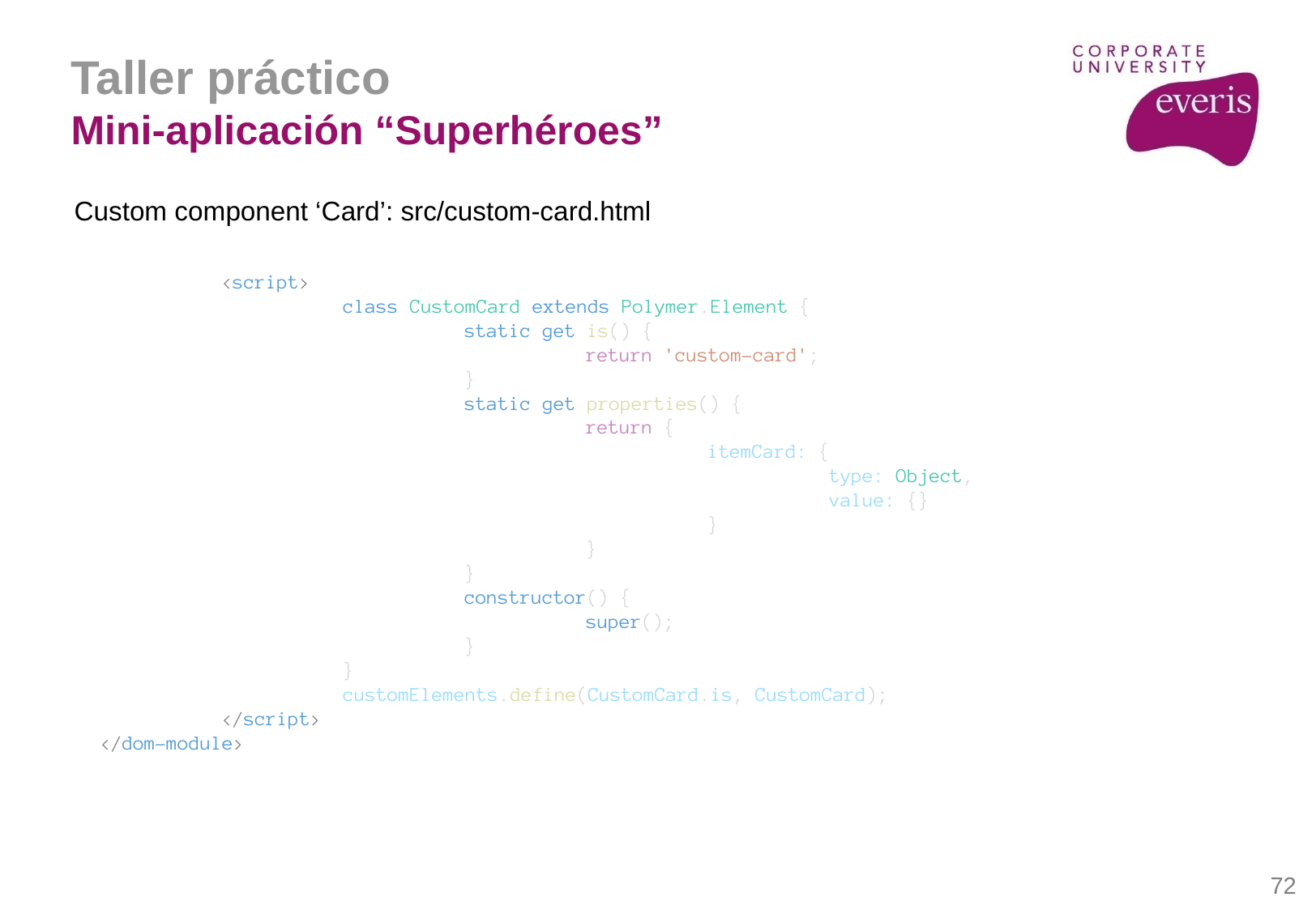

Taller práctico
Mini-aplicación “Superhéroes”

Custom component ‘Card’: src/custom-card.html
	<script>
		class CustomCard extends Polymer.Element {
			static get is() {
				return 'custom-card';
			}
			static get properties() {
				return {
					itemCard: {
						type: Object,
						value: {}
					}
				}
			}
			constructor() {
				super();
			}
		}
		customElements.define(CustomCard.is, CustomCard);
	</script>
</dom-module>